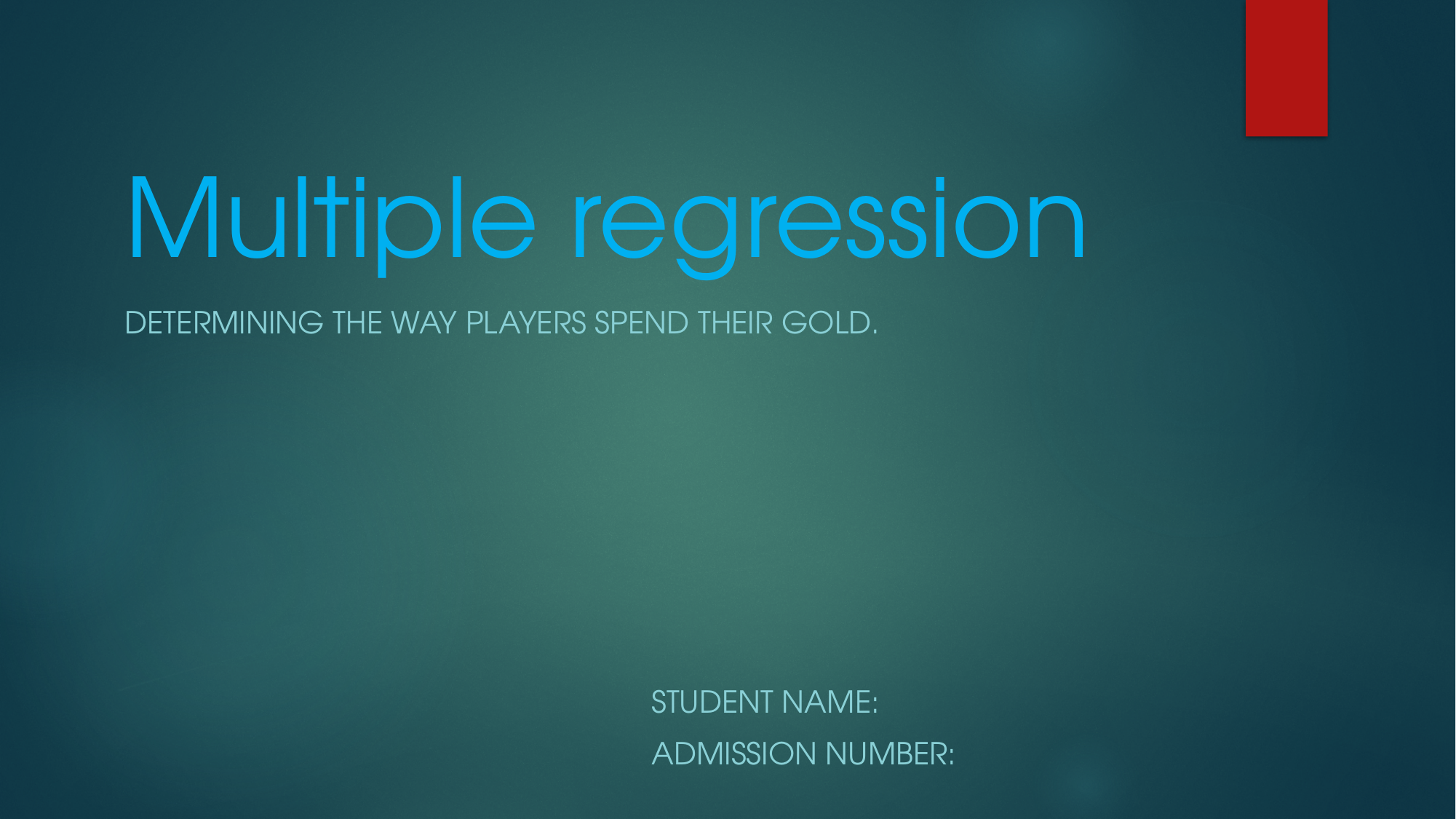

# Multiple regression
DETERMINING THE WAY PLAYERS SPEND THEIR GOLD.
Student Name:
Admission Number: